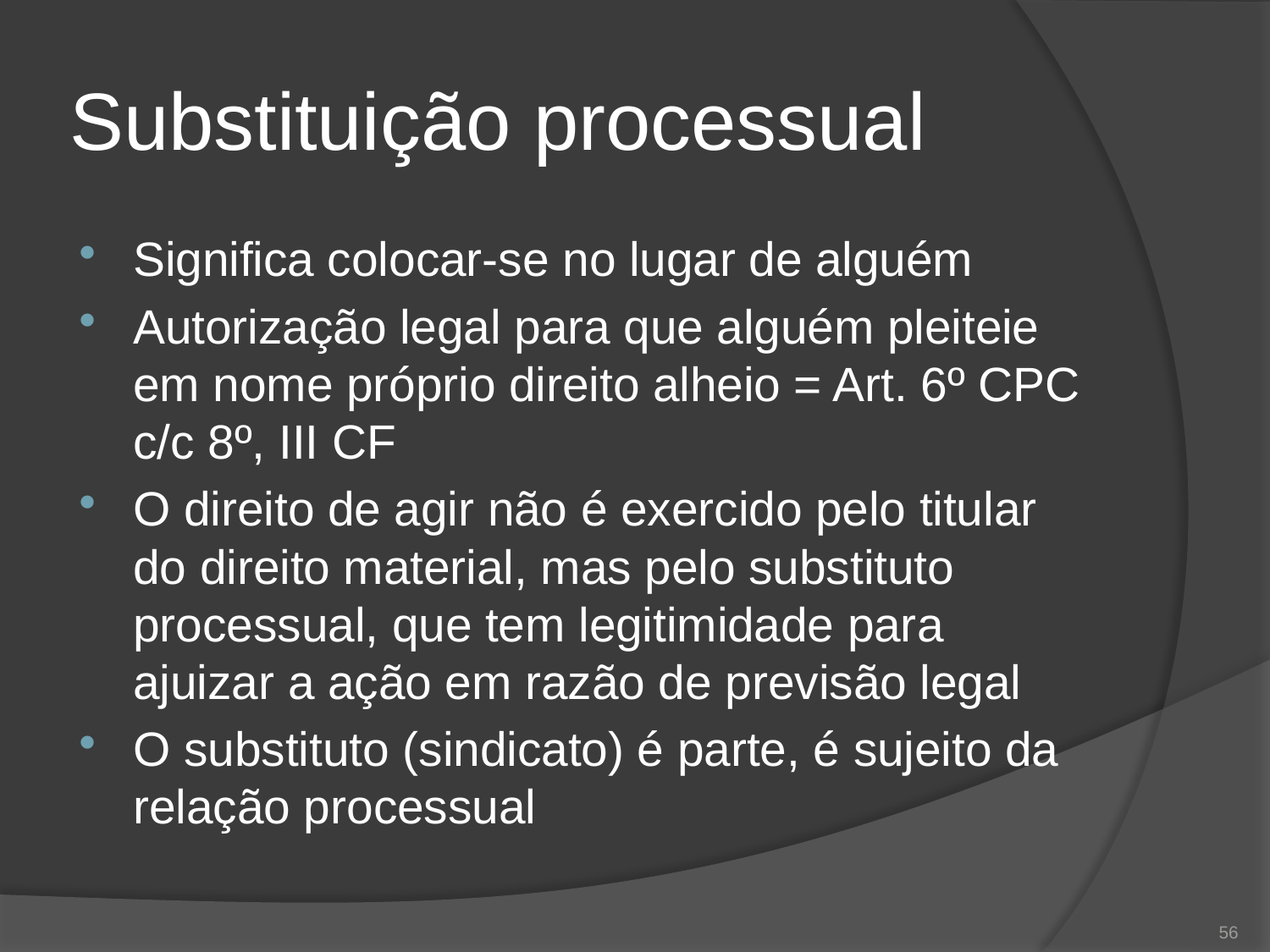

# Substituição processual
Significa colocar-se no lugar de alguém
Autorização legal para que alguém pleiteie em nome próprio direito alheio = Art. 6º CPC c/c 8º, III CF
O direito de agir não é exercido pelo titular do direito material, mas pelo substituto processual, que tem legitimidade para ajuizar a ação em razão de previsão legal
O substituto (sindicato) é parte, é sujeito da relação processual
56